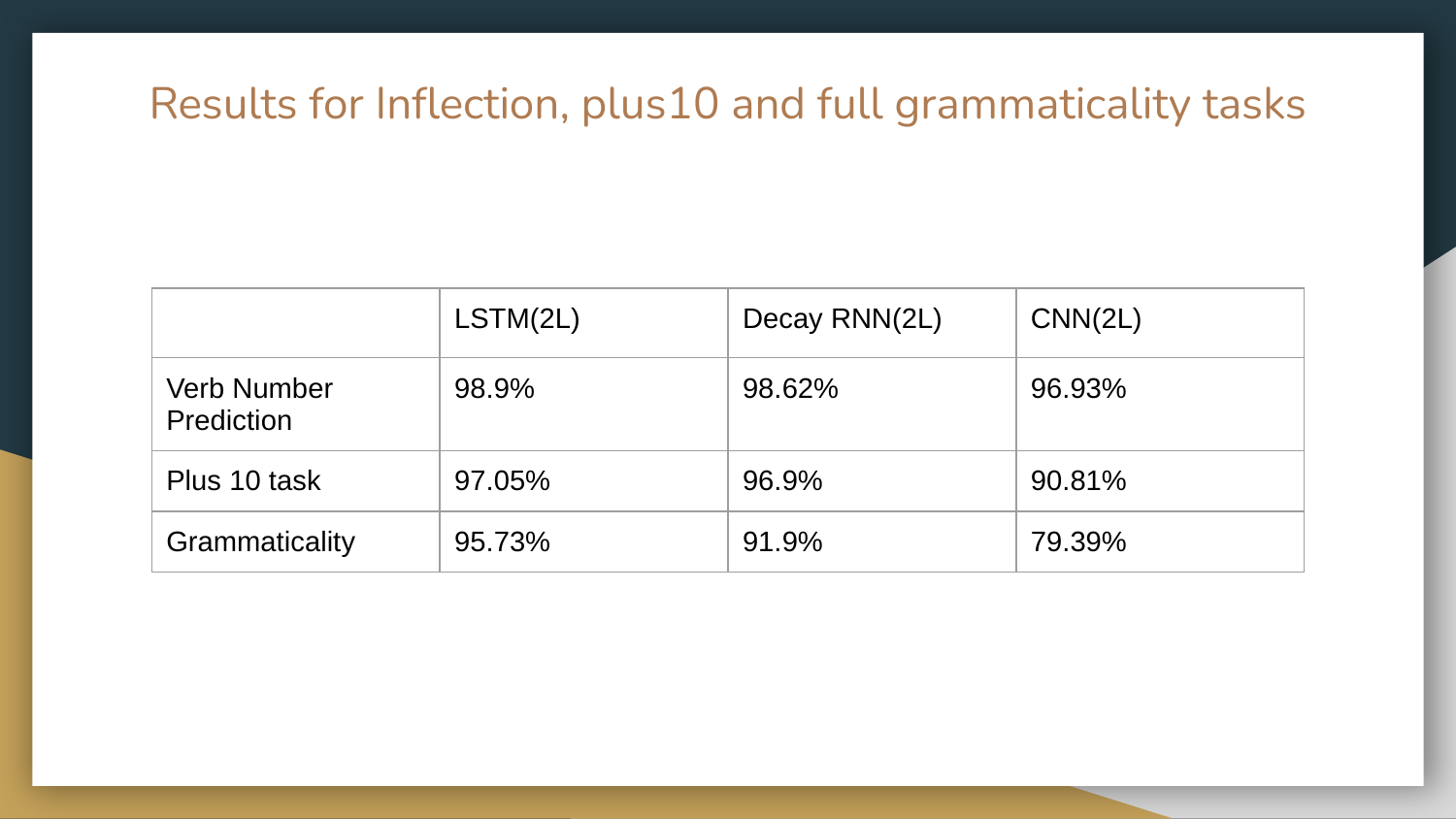

# Results for Inflection, plus10 and full grammaticality tasks
|  | LSTM(2L) | Decay RNN(2L) | CNN(2L) |
| --- | --- | --- | --- |
| Verb Number Prediction | 98.9% | 98.62% | 96.93% |
| Plus 10 task | 97.05% | 96.9% | 90.81% |
| Grammaticality | 95.73% | 91.9% | 79.39% |